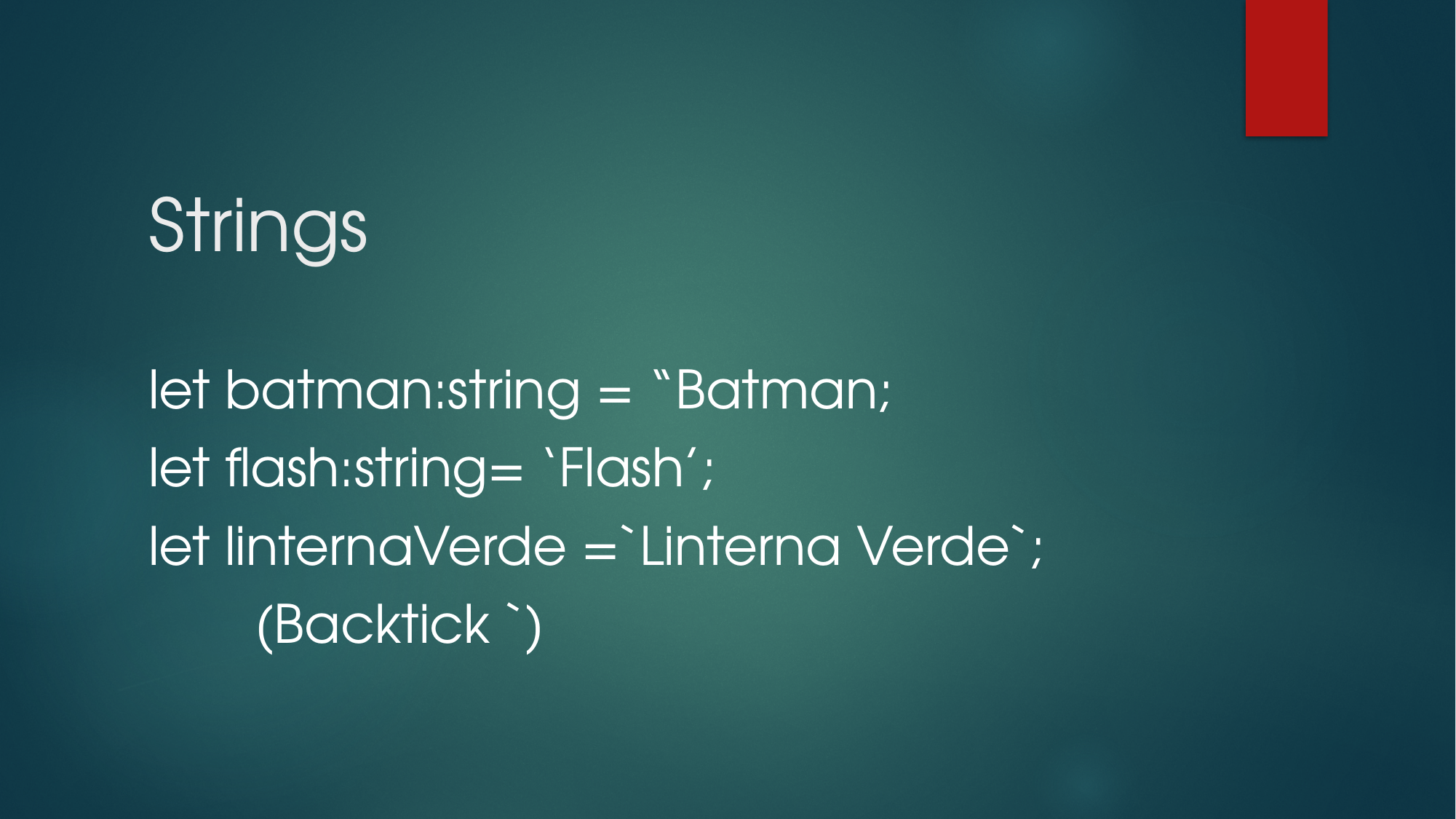

# Strings
let batman:string = “Batman;
let flash:string= ‘Flash’;
let linternaVerde =`Linterna Verde`;
												(Backtick `)